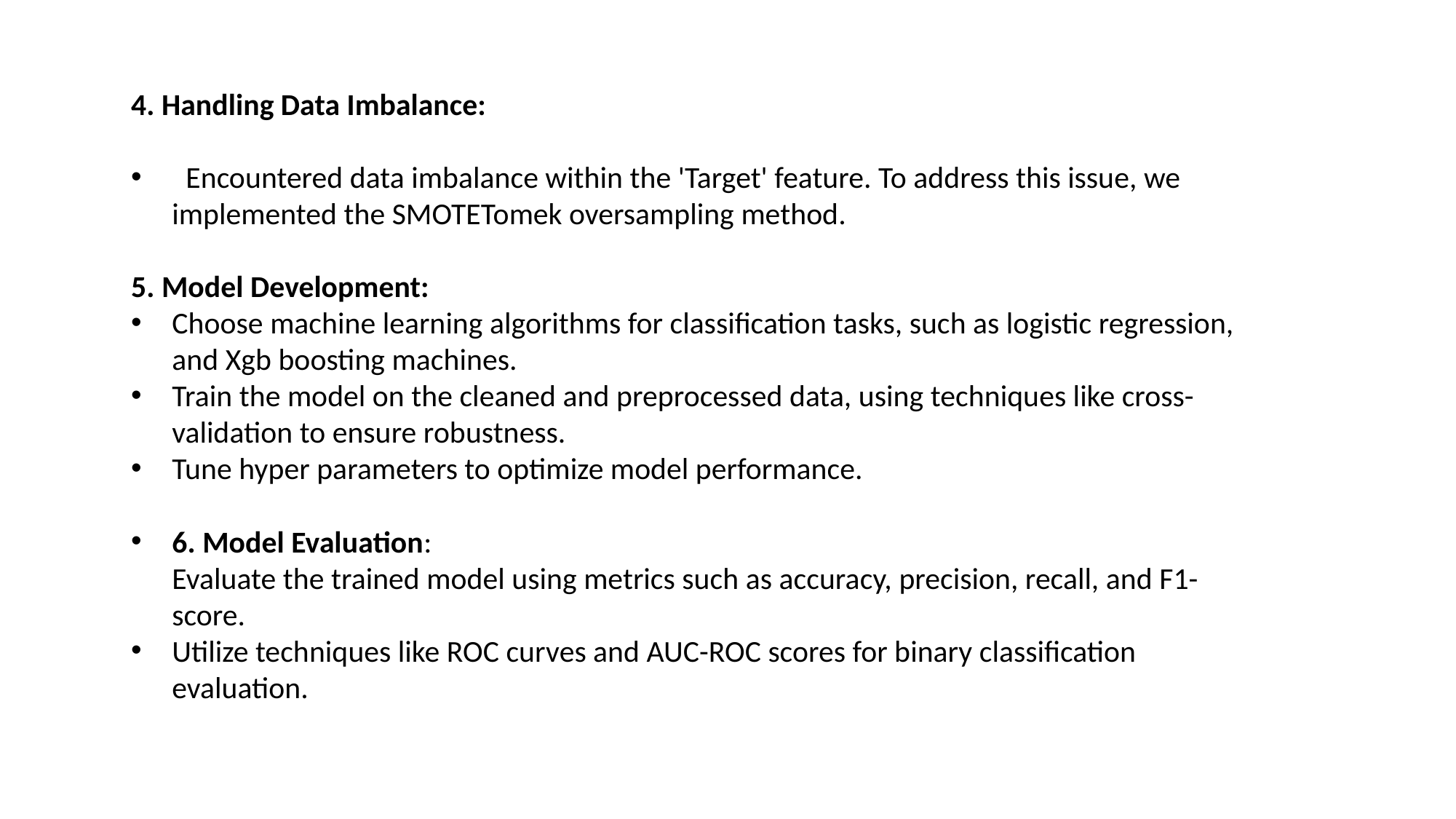

4. Handling Data Imbalance:

  Encountered data imbalance within the 'Target' feature. To address this issue, we   implemented the SMOTETomek oversampling method.

5. Model Development:
Choose machine learning algorithms for classification tasks, such as logistic regression, and Xgb boosting machines.
Train the model on the cleaned and preprocessed data, using techniques like cross-validation to ensure robustness.
Tune hyper parameters to optimize model performance.

6. Model Evaluation:
Evaluate the trained model using metrics such as accuracy, precision, recall, and F1-score.
Utilize techniques like ROC curves and AUC-ROC scores for binary classification evaluation.